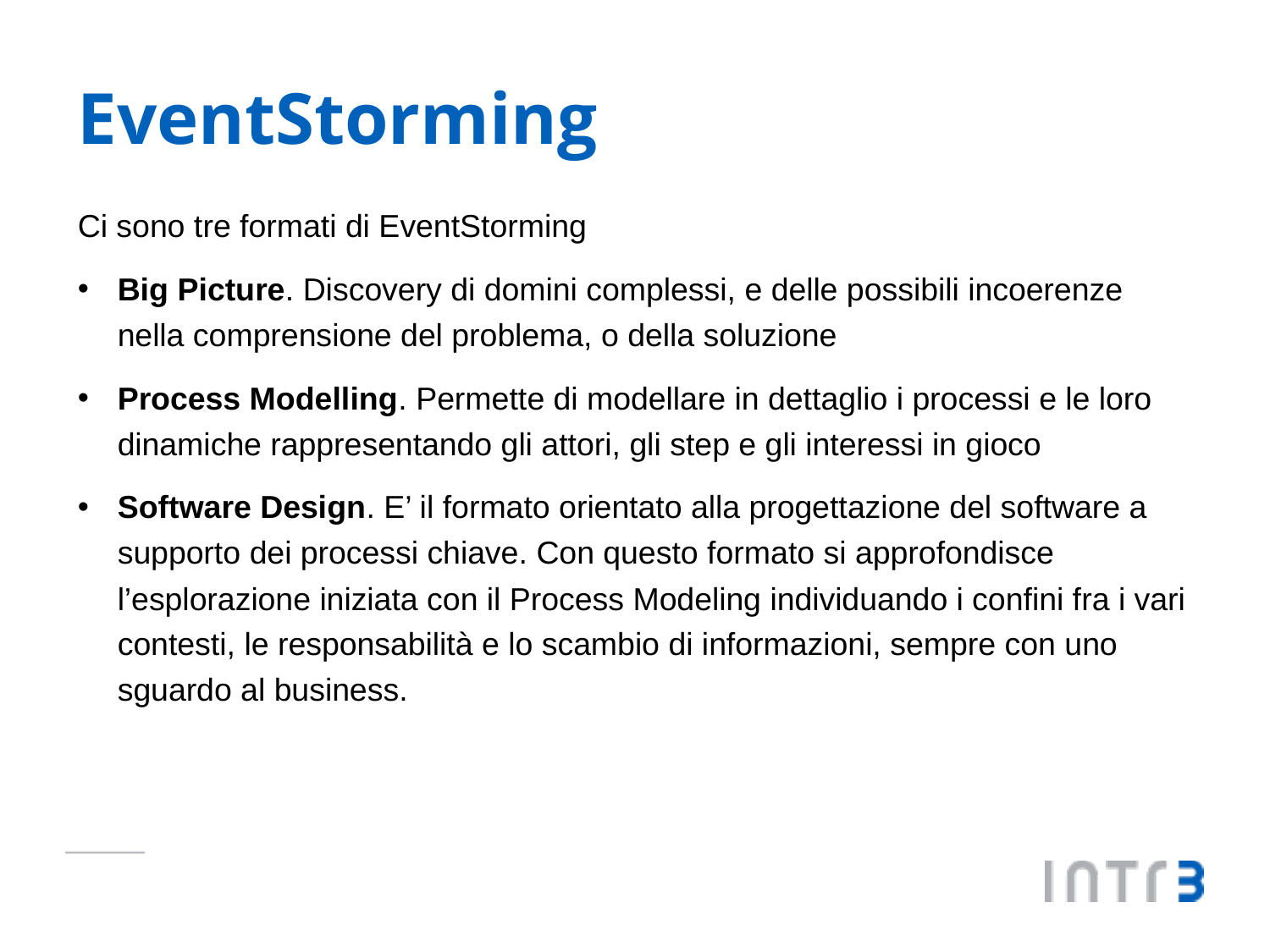

# EventStorming
Ci sono tre formati di EventStorming
Big Picture. Discovery di domini complessi, e delle possibili incoerenze nella comprensione del problema, o della soluzione
Process Modelling. Permette di modellare in dettaglio i processi e le loro dinamiche rappresentando gli attori, gli step e gli interessi in gioco
Software Design. E’ il formato orientato alla progettazione del software a supporto dei processi chiave. Con questo formato si approfondisce l’esplorazione iniziata con il Process Modeling individuando i confini fra i vari contesti, le responsabilità e lo scambio di informazioni, sempre con uno sguardo al business.